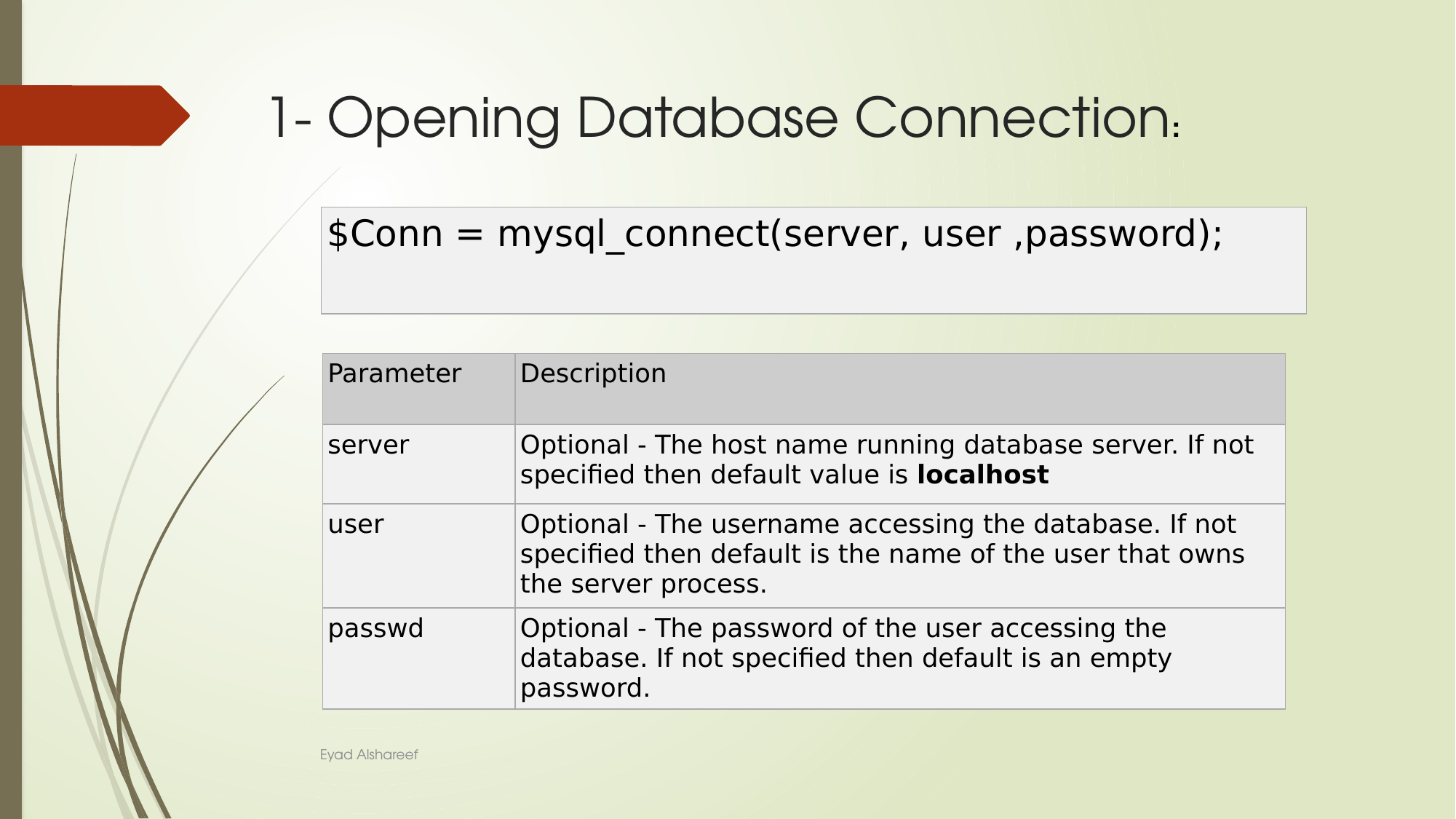

1- Opening Database Connection:
| $Conn = mysql\_connect(server, user ,password); |
| --- |

| Parameter | Description |
| --- | --- |
| server | Optional - The host name running database server. If not specified then default value is localhost |
| user | Optional - The username accessing the database. If not specified then default is the name of the user that owns the server process. |
| passwd | Optional - The password of the user accessing the database. If not specified then default is an empty password. |
Eyad Alshareef